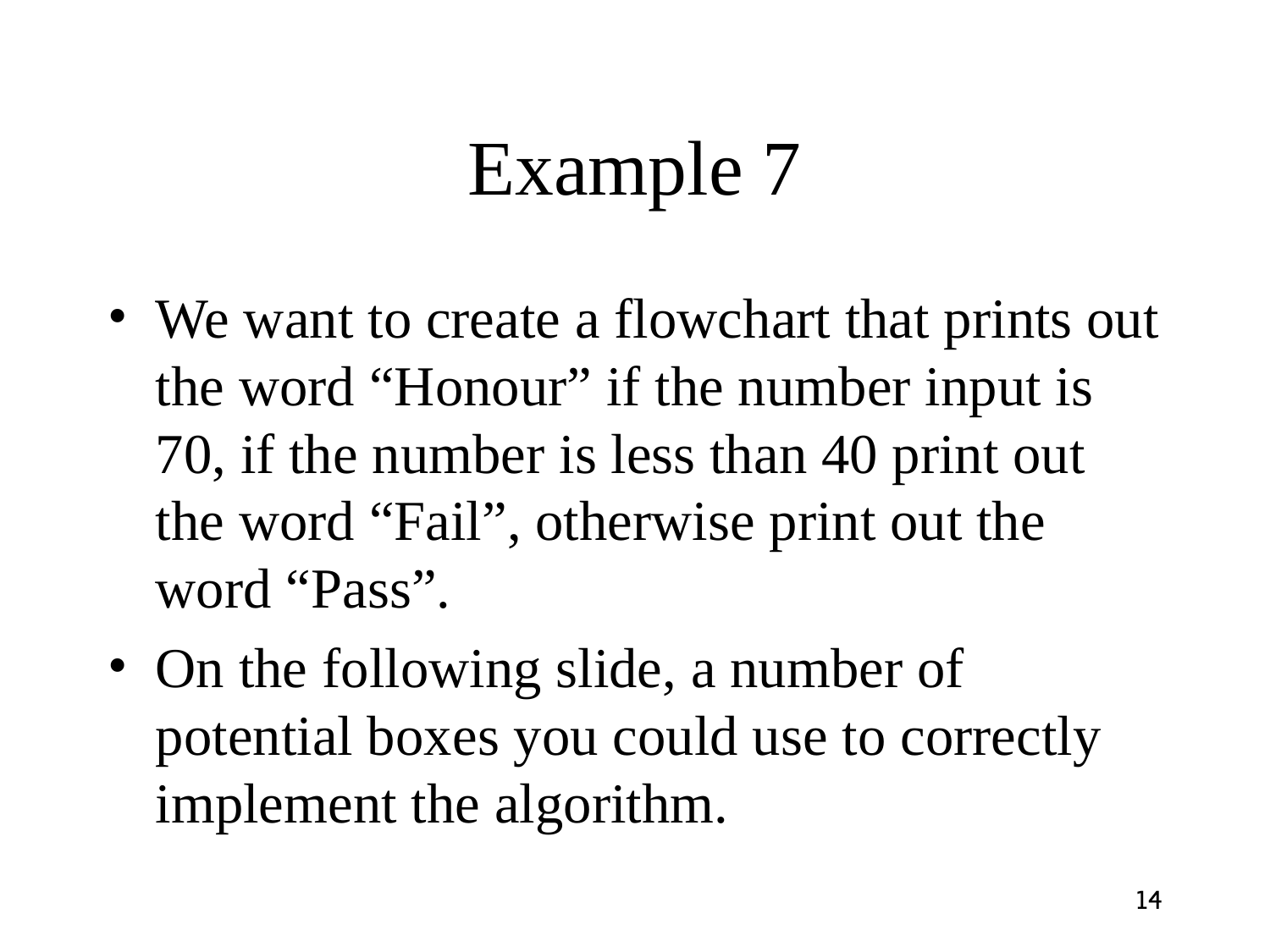

# Example 7
We want to create a flowchart that prints out the word “Honour” if the number input is 70, if the number is less than 40 print out the word “Fail”, otherwise print out the word “Pass”.
On the following slide, a number of potential boxes you could use to correctly implement the algorithm.
14